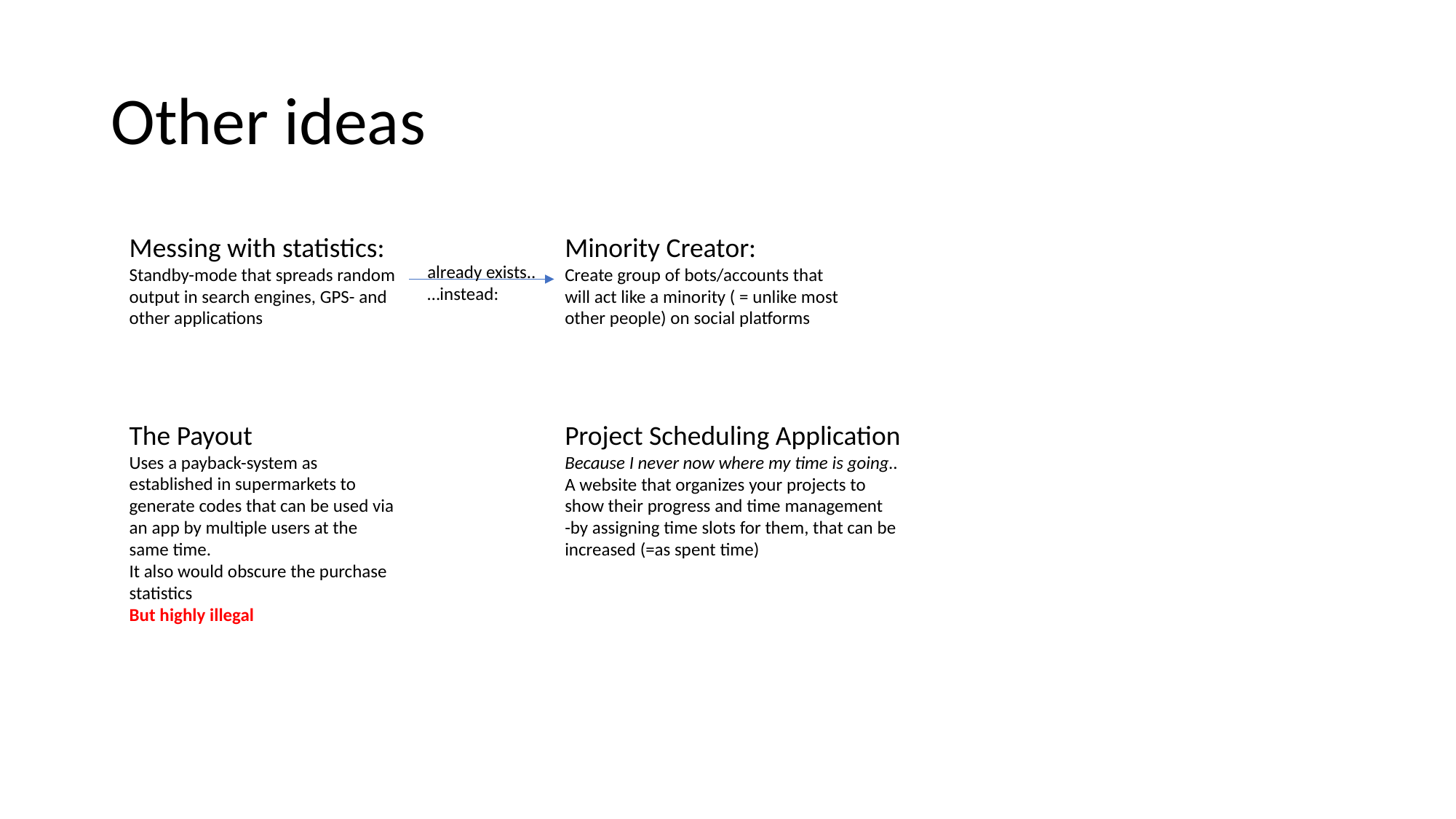

# Other ideas
Messing with statistics:
Standby-mode that spreads random output in search engines, GPS- and other applications
Minority Creator:
Create group of bots/accounts that will act like a minority ( = unlike most other people) on social platforms
already exists.. …instead:
The Payout
Uses a payback-system as established in supermarkets to generate codes that can be used via an app by multiple users at the same time.
It also would obscure the purchase statistics
But highly illegal
Project Scheduling Application
Because I never now where my time is going..
A website that organizes your projects to show their progress and time management
-by assigning time slots for them, that can be increased (=as spent time)